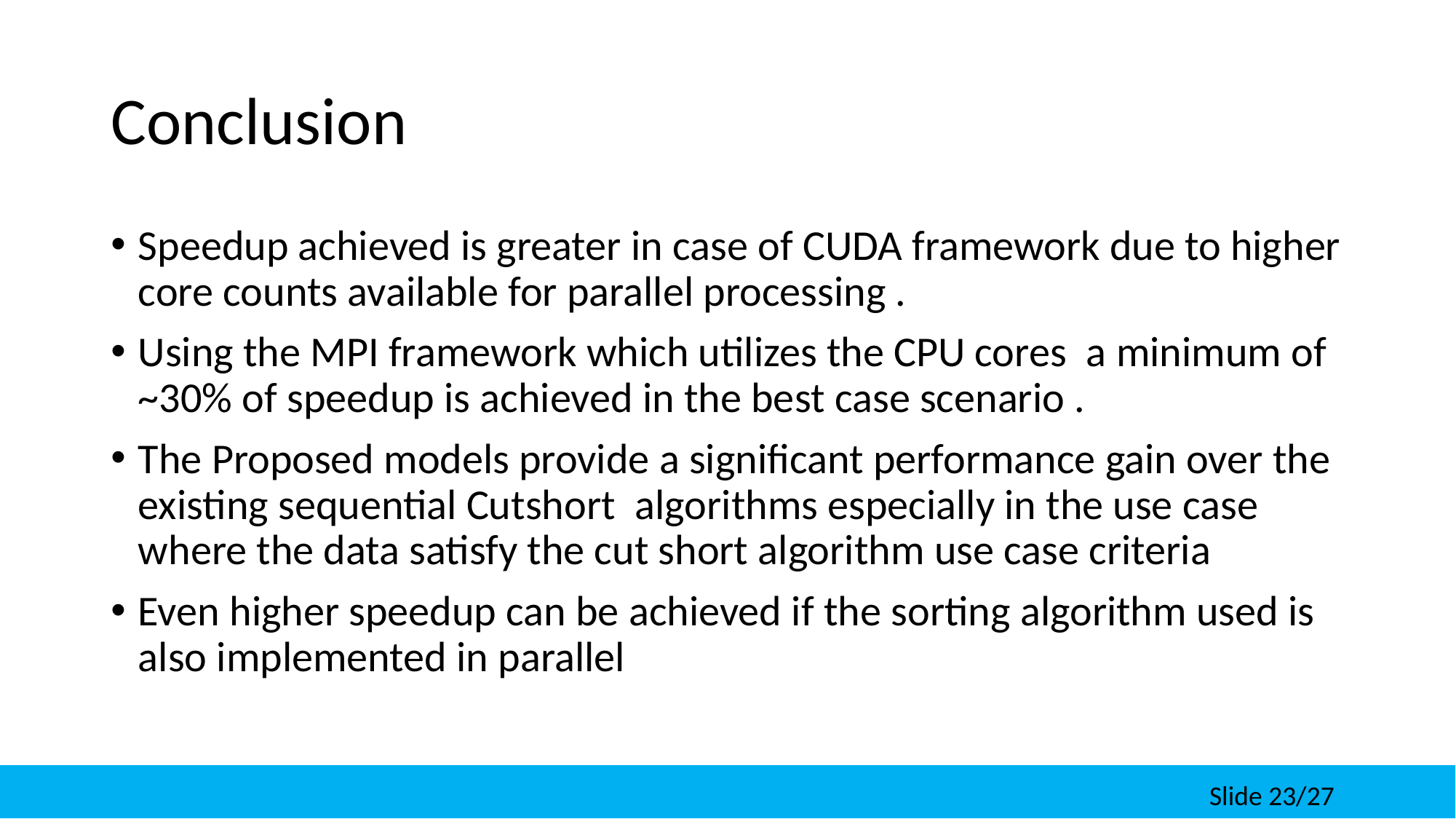

# Conclusion
Speedup achieved is greater in case of CUDA framework due to higher core counts available for parallel processing .
Using the MPI framework which utilizes the CPU cores  a minimum of ~30% of speedup is achieved in the best case scenario .
The Proposed models provide a significant performance gain over the existing sequential Cutshort  algorithms especially in the use case where the data satisfy the cut short algorithm use case criteria
Even higher speedup can be achieved if the sorting algorithm used is also implemented in parallel

 Slide 23/27